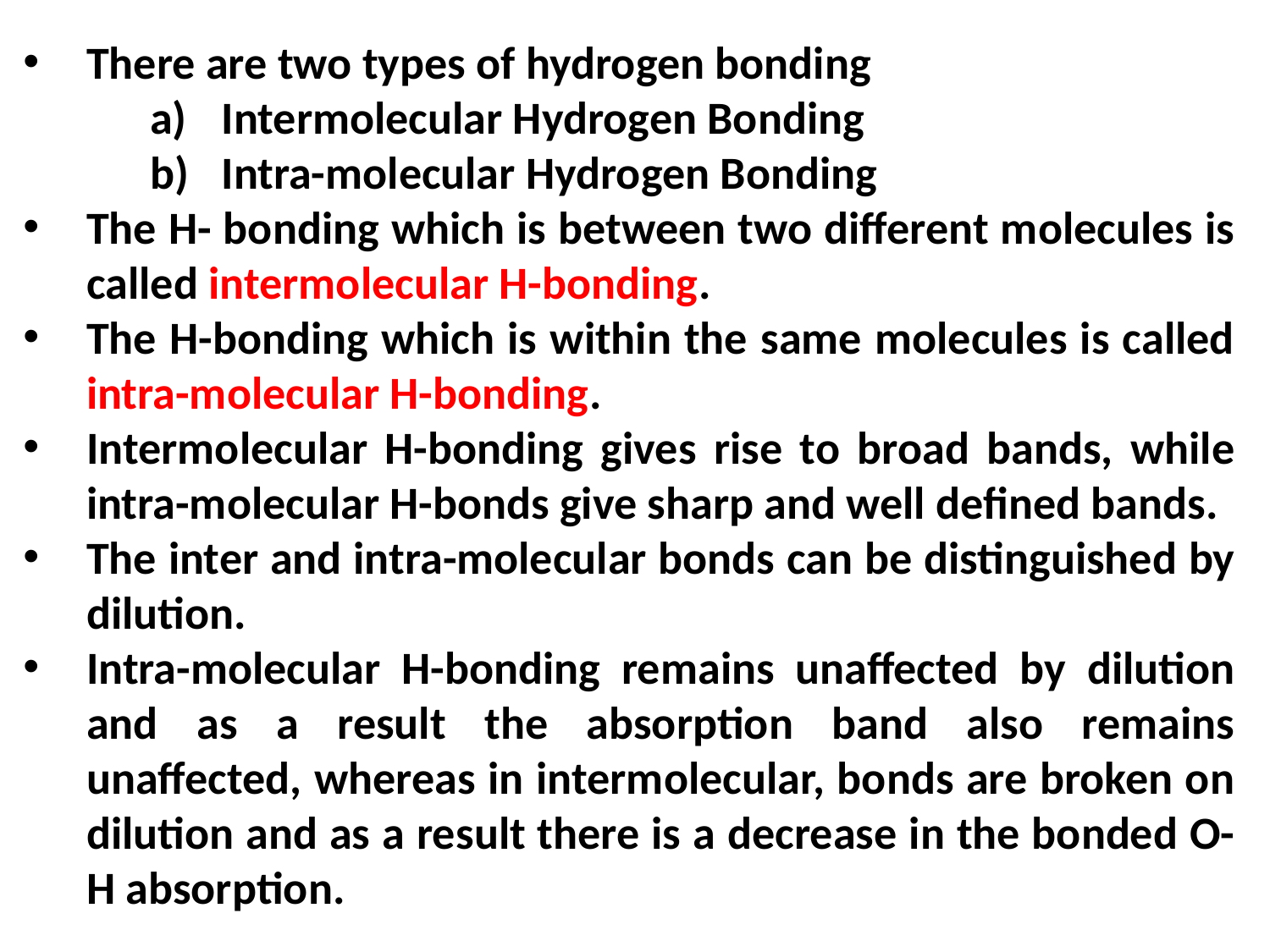

There are two types of hydrogen bonding
Intermolecular Hydrogen Bonding
Intra-molecular Hydrogen Bonding
The H- bonding which is between two different molecules is called intermolecular H-bonding.
The H-bonding which is within the same molecules is called intra-molecular H-bonding.
Intermolecular H-bonding gives rise to broad bands, while intra-molecular H-bonds give sharp and well defined bands.
The inter and intra-molecular bonds can be distinguished by dilution.
Intra-molecular H-bonding remains unaffected by dilution and as a result the absorption band also remains unaffected, whereas in intermolecular, bonds are broken on dilution and as a result there is a decrease in the bonded O-H absorption.